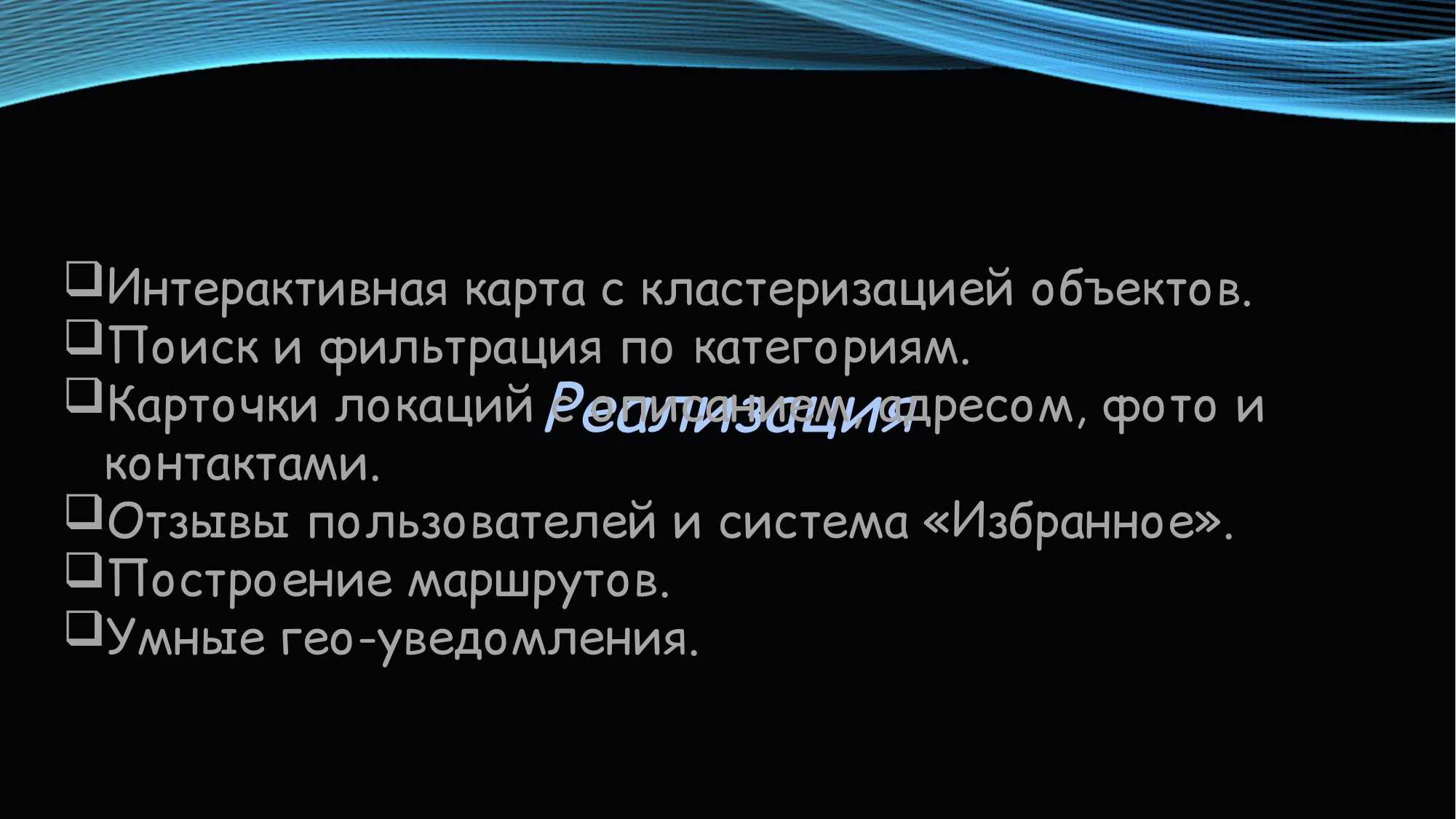

Интерактивная карта с кластеризацией объектов.
Поиск и фильтрация по категориям.
Карточки локаций с описанием, адресом, фото и контактами.
Отзывы пользователей и система «Избранное».
Построение маршрутов.
Умные гео-уведомления.
# Реализация